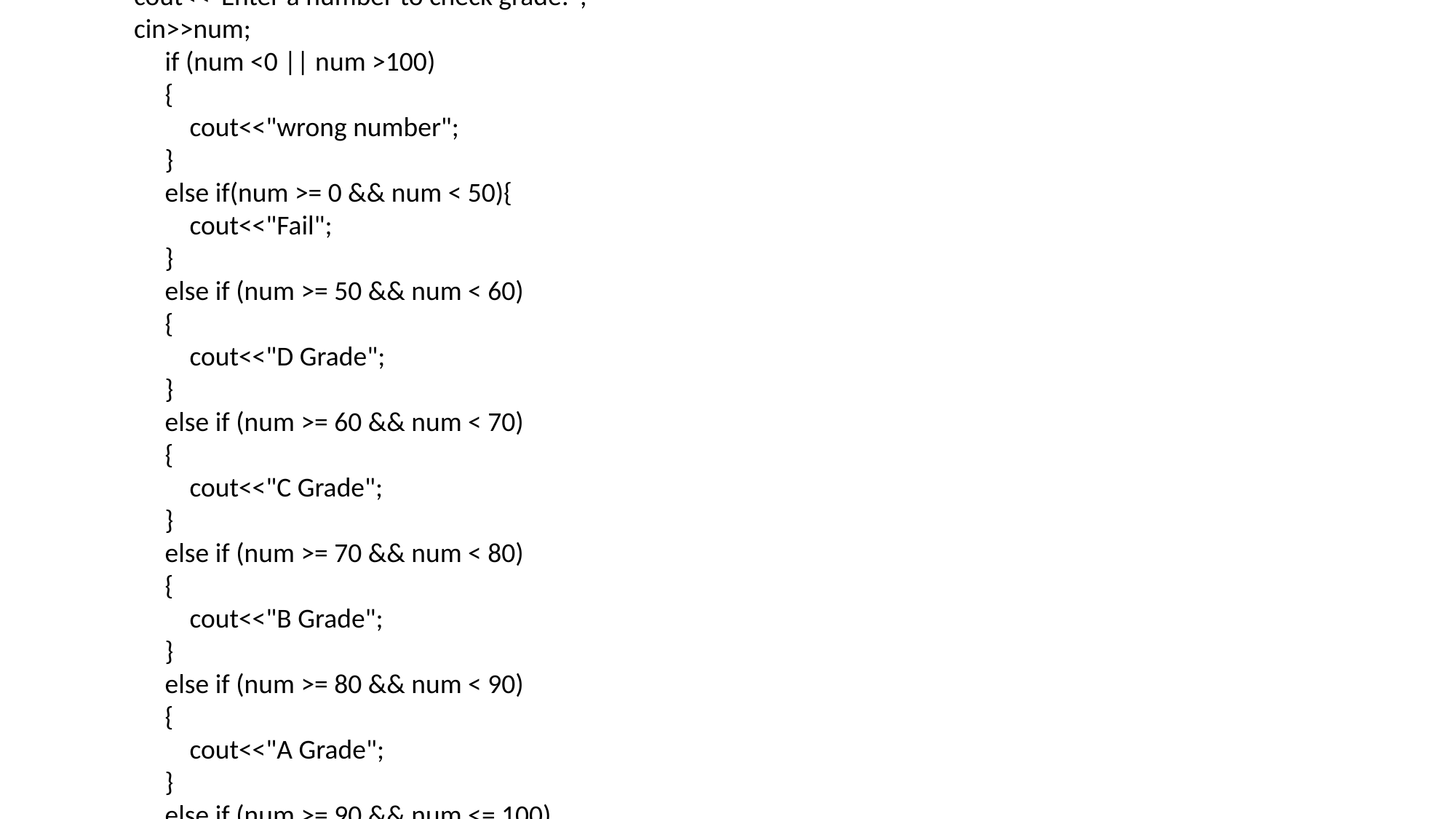

#include <iostream>
using namespace std;
int main () {
       int num;
       cout<<"Enter a number to check grade:";
       cin>>num;
            if (num <0 || num >100)
            {
                cout<<"wrong number";
            }
            else if(num >= 0 && num < 50){
                cout<<"Fail";
            }
            else if (num >= 50 && num < 60)
            {
                cout<<"D Grade";
            }
            else if (num >= 60 && num < 70)
            {
                cout<<"C Grade";
            }
            else if (num >= 70 && num < 80)
            {
                cout<<"B Grade";
            }
            else if (num >= 80 && num < 90)
            {
                cout<<"A Grade";
            }
            else if (num >= 90 && num <= 100)
            {
                cout<<"A+ Grade";
            }
    }